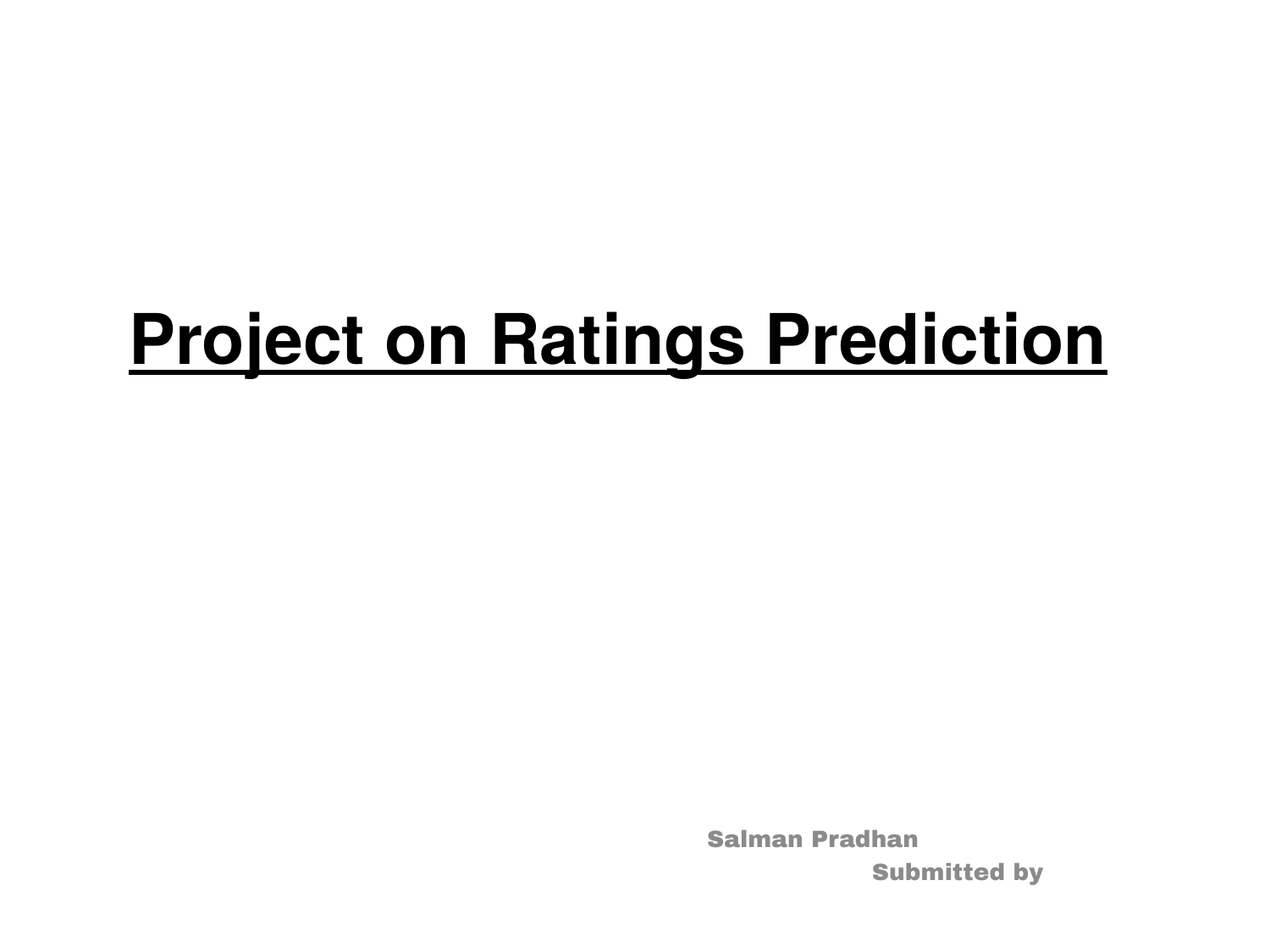

# Project on Ratings Prediction

                                        Salman Pradhan
                                           Submitted by